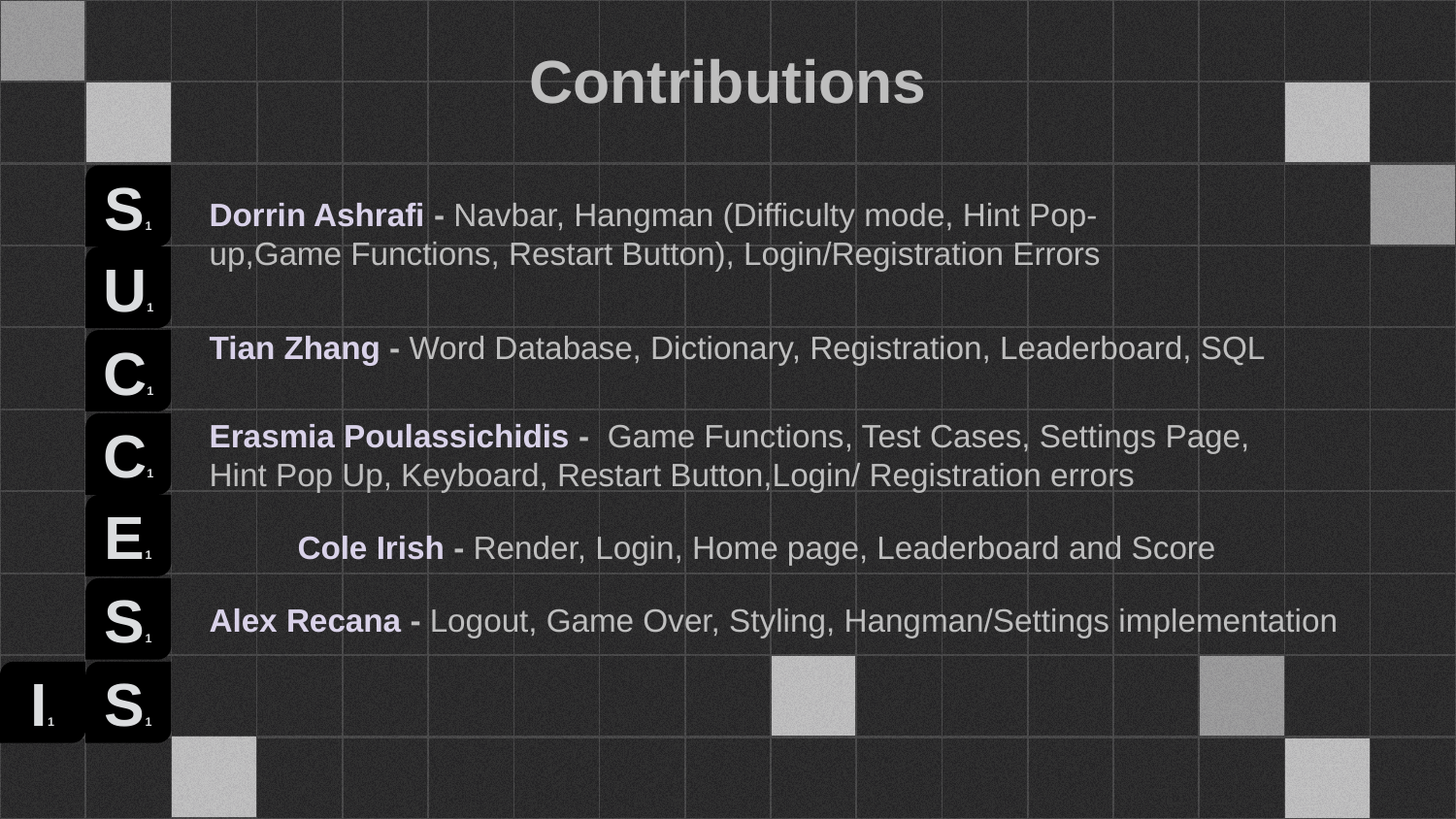

# Contributions
S1
U1
C1
C1
I1
Dorrin Ashrafi - Navbar, Hangman (Difficulty mode, Hint Pop-up,Game Functions, Restart Button), Login/Registration Errors
Tian Zhang - Word Database, Dictionary, Registration, Leaderboard, SQL
Erasmia Poulassichidis -  Game Functions, Test Cases, Settings Page, Hint Pop Up, Keyboard, Restart Button,Login/ Registration errors
E1
S1
S1
Cole Irish - Render, Login, Home page, Leaderboard and Score
Alex Recana - Logout, Game Over, Styling, Hangman/Settings implementation